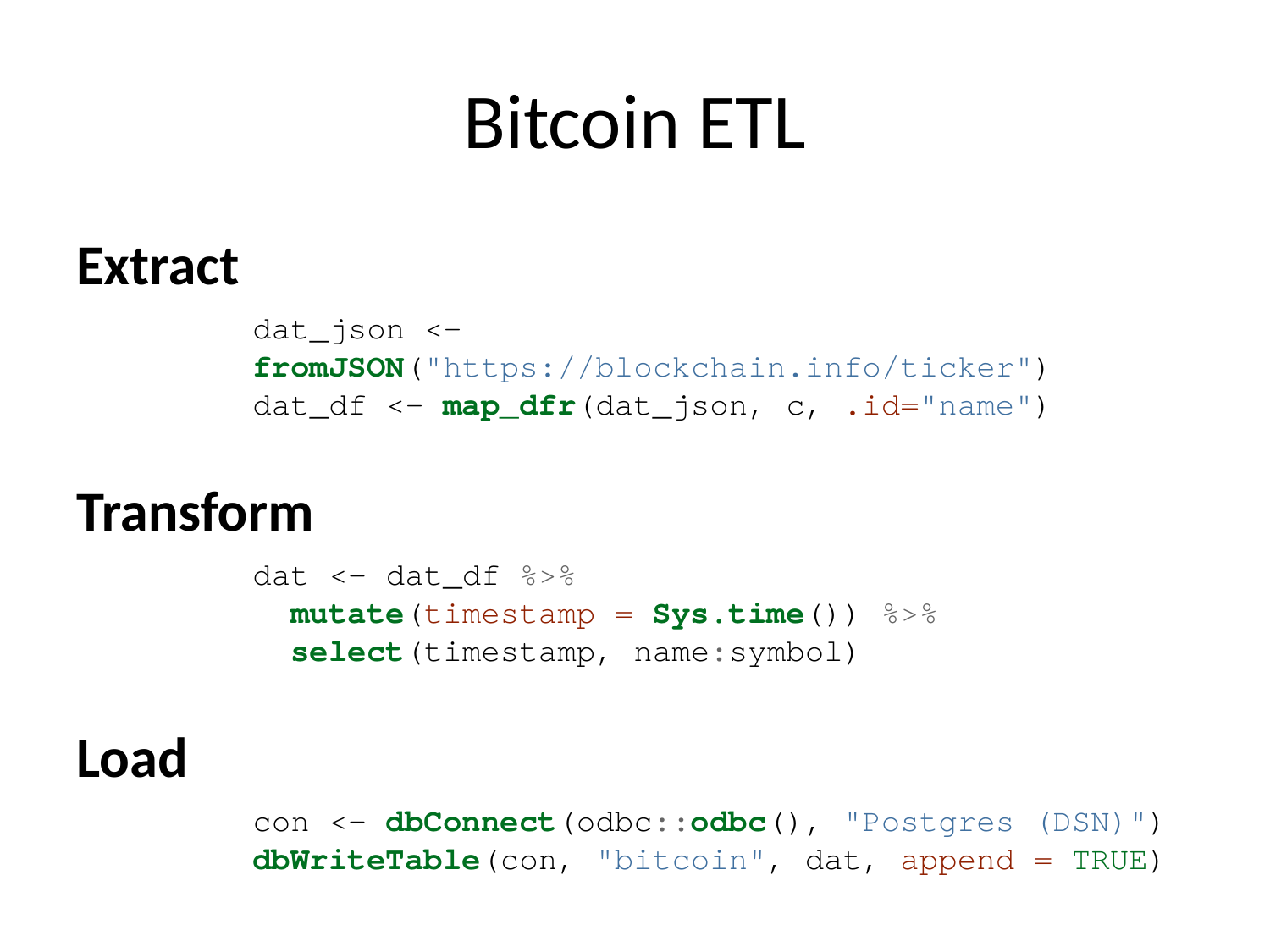

# Bitcoin ETL
Extract
dat_json <- fromJSON("https://blockchain.info/ticker")
dat_df <- map_dfr(dat_json, c, .id="name")
Transform
dat <- dat_df %>%
  mutate(timestamp = Sys.time()) %>%
  select(timestamp, name:symbol)
Load
con <- dbConnect(odbc::odbc(), "Postgres (DSN)")
dbWriteTable(con, "bitcoin", dat, append = TRUE)